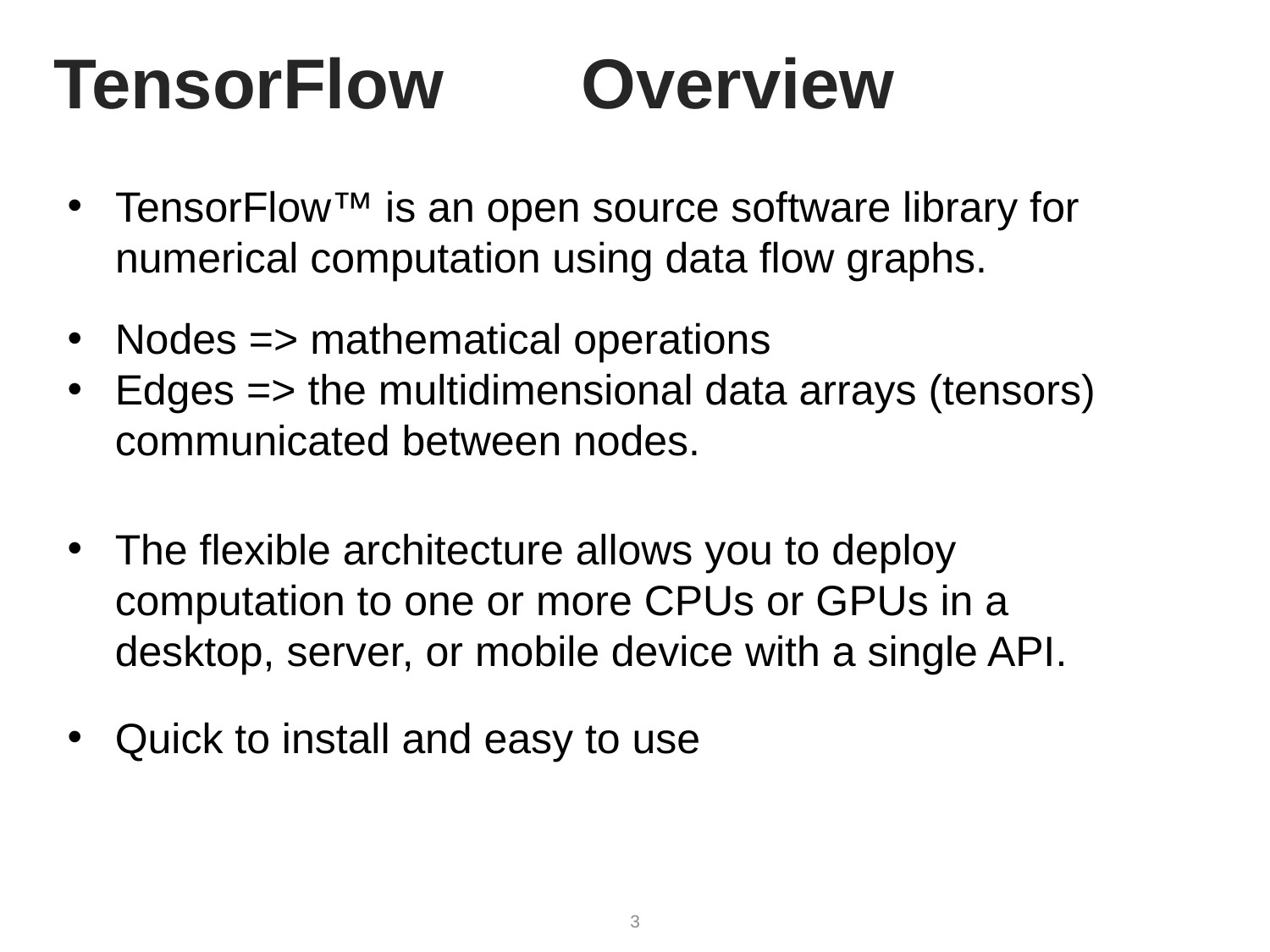

# TensorFlow	 Overview
TensorFlow™ is an open source software library for numerical computation using data flow graphs.
Nodes => mathematical operations
Edges => the multidimensional data arrays (tensors) communicated between nodes.
The flexible architecture allows you to deploy computation to one or more CPUs or GPUs in a desktop, server, or mobile device with a single API.

Quick to install and easy to use

3